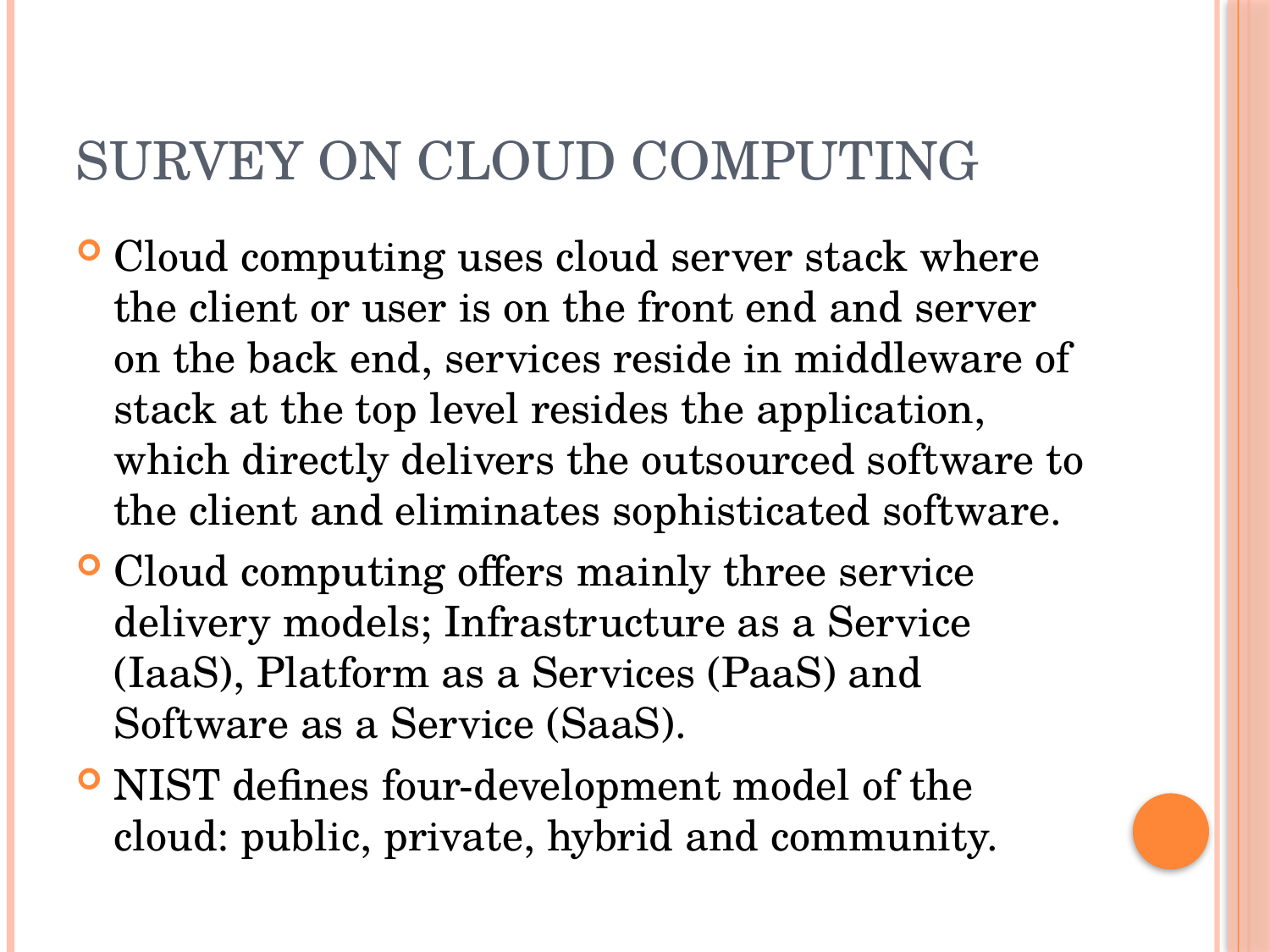

# Survey on cloud computing
Cloud computing uses cloud server stack where the client or user is on the front end and server on the back end, services reside in middleware of stack at the top level resides the application, which directly delivers the outsourced software to the client and eliminates sophisticated software.
Cloud computing offers mainly three service delivery models; Infrastructure as a Service (IaaS), Platform as a Services (PaaS) and Software as a Service (SaaS).
NIST defines four-development model of the cloud: public, private, hybrid and community.